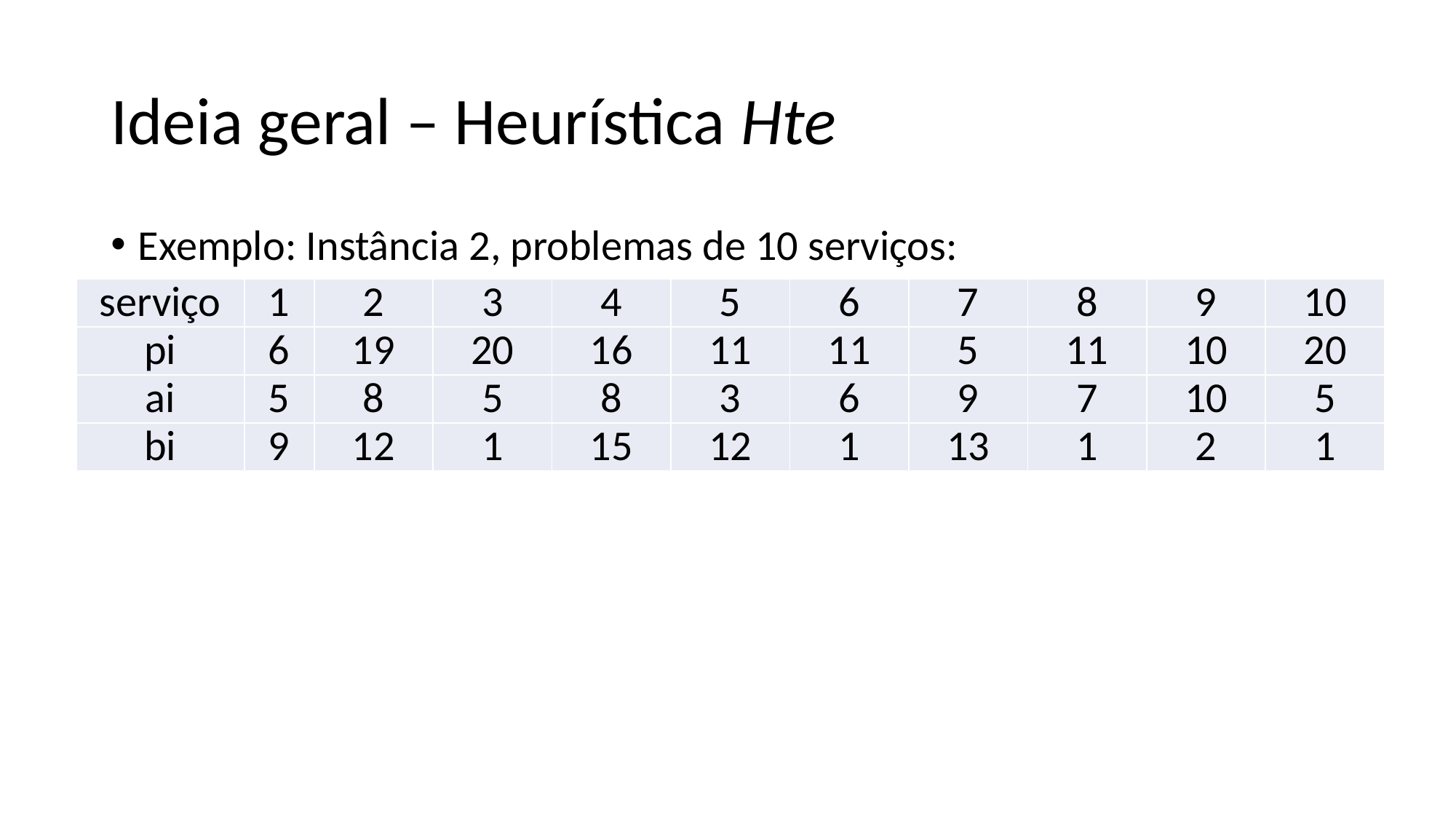

# Ideia geral – Heurística Hte
Exemplo: Instância 2, problemas de 10 serviços:
| serviço | 1 | 2 | 3 | 4 | 5 | 6 | 7 | 8 | 9 | 10 |
| --- | --- | --- | --- | --- | --- | --- | --- | --- | --- | --- |
| pi | 6 | 19 | 20 | 16 | 11 | 11 | 5 | 11 | 10 | 20 |
| ai | 5 | 8 | 5 | 8 | 3 | 6 | 9 | 7 | 10 | 5 |
| bi | 9 | 12 | 1 | 15 | 12 | 1 | 13 | 1 | 2 | 1 |